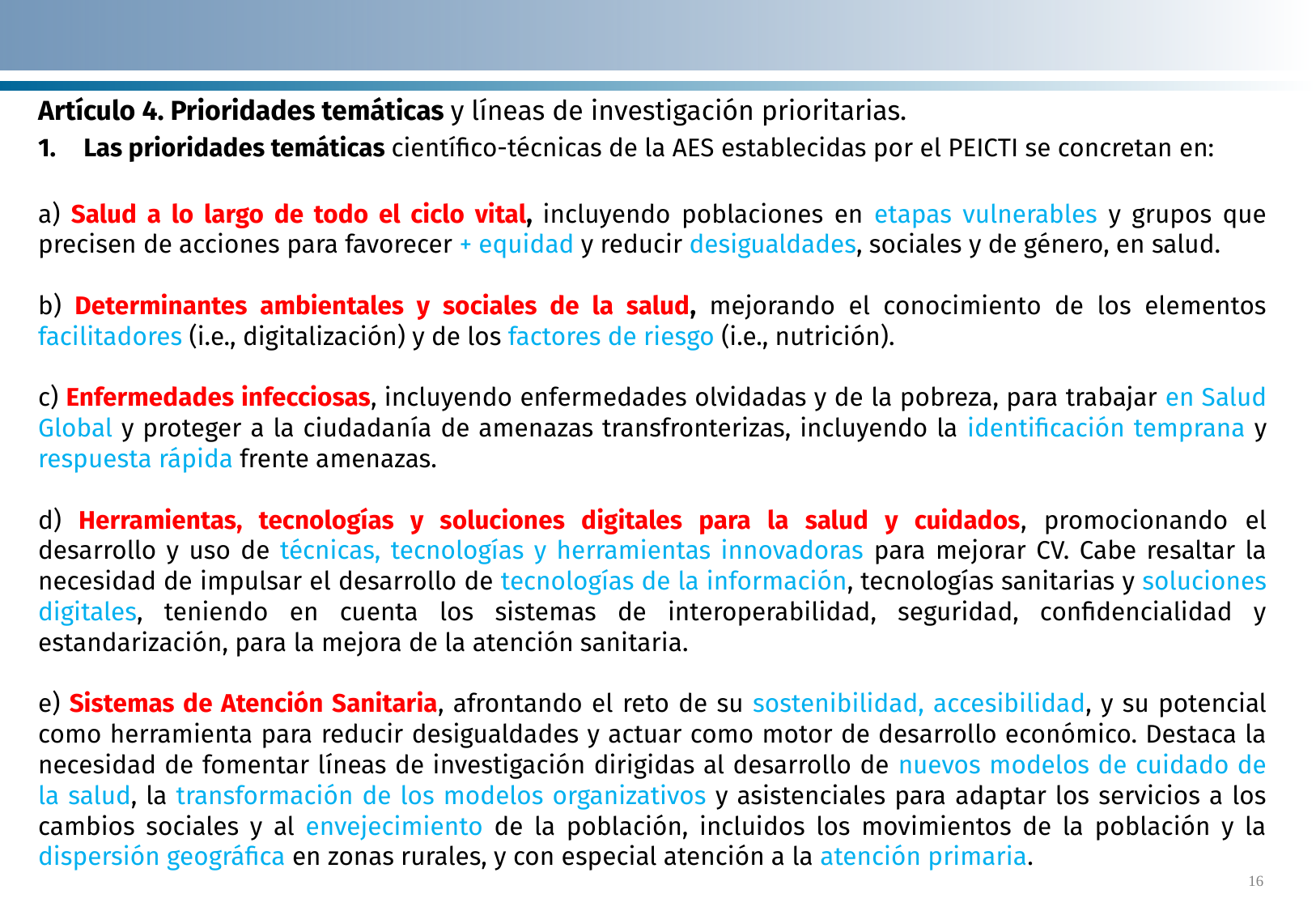

Artículo 4. Prioridades temáticas y líneas de investigación prioritarias.
Las prioridades temáticas científico-técnicas de la AES establecidas por el PEICTI se concretan en:

a) Salud a lo largo de todo el ciclo vital, incluyendo poblaciones en etapas vulnerables y grupos que precisen de acciones para favorecer + equidad y reducir desigualdades, sociales y de género, en salud.

b) Determinantes ambientales y sociales de la salud, mejorando el conocimiento de los elementos facilitadores (i.e., digitalización) y de los factores de riesgo (i.e., nutrición).

c) Enfermedades infecciosas, incluyendo enfermedades olvidadas y de la pobreza, para trabajar en Salud Global y proteger a la ciudadanía de amenazas transfronterizas, incluyendo la identificación temprana y respuesta rápida frente amenazas.

d) Herramientas, tecnologías y soluciones digitales para la salud y cuidados, promocionando el desarrollo y uso de técnicas, tecnologías y herramientas innovadoras para mejorar CV. Cabe resaltar la necesidad de impulsar el desarrollo de tecnologías de la información, tecnologías sanitarias y soluciones digitales, teniendo en cuenta los sistemas de interoperabilidad, seguridad, confidencialidad y estandarización, para la mejora de la atención sanitaria.

e) Sistemas de Atención Sanitaria, afrontando el reto de su sostenibilidad, accesibilidad, y su potencial como herramienta para reducir desigualdades y actuar como motor de desarrollo económico. Destaca la necesidad de fomentar líneas de investigación dirigidas al desarrollo de nuevos modelos de cuidado de la salud, la transformación de los modelos organizativos y asistenciales para adaptar los servicios a los cambios sociales y al envejecimiento de la población, incluidos los movimientos de la población y la dispersión geográfica en zonas rurales, y con especial atención a la atención primaria.